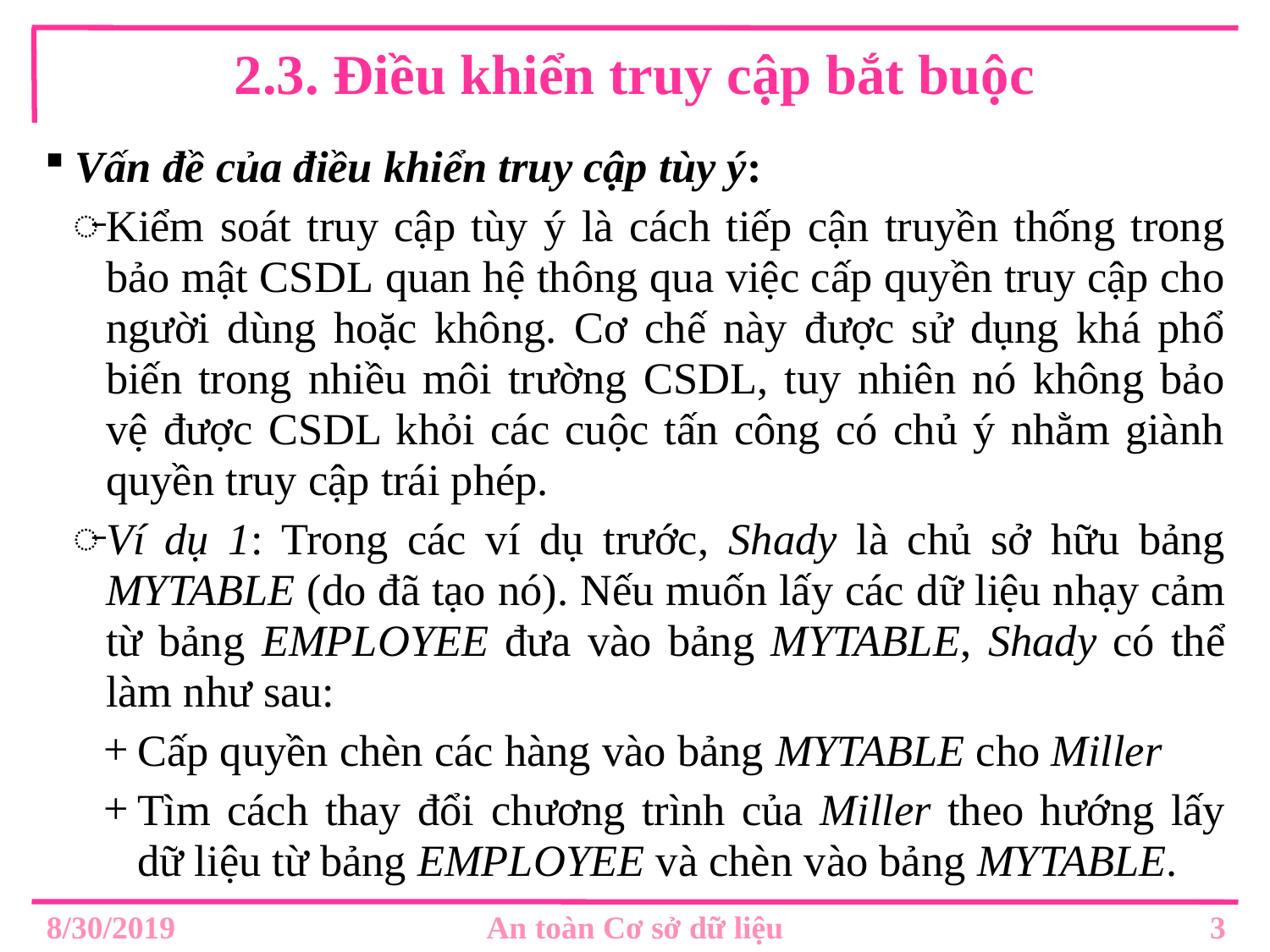

# 2.3. Điều khiển truy cập bắt buộc
Vấn đề của điều khiển truy cập tùy ý:
Kiểm soát truy cập tùy ý là cách tiếp cận truyền thống trong bảo mật CSDL quan hệ thông qua việc cấp quyền truy cập cho người dùng hoặc không. Cơ chế này được sử dụng khá phổ biến trong nhiều môi trường CSDL, tuy nhiên nó không bảo vệ được CSDL khỏi các cuộc tấn công có chủ ý nhằm giành quyền truy cập trái phép.
Ví dụ 1: Trong các ví dụ trước, Shady là chủ sở hữu bảng MYTABLE (do đã tạo nó). Nếu muốn lấy các dữ liệu nhạy cảm từ bảng EMPLOYEE đưa vào bảng MYTABLE, Shady có thể làm như sau:
Cấp quyền chèn các hàng vào bảng MYTABLE cho Miller
Tìm cách thay đổi chương trình của Miller theo hướng lấy dữ liệu từ bảng EMPLOYEE và chèn vào bảng MYTABLE.
3
8/30/2019
An toàn Cơ sở dữ liệu